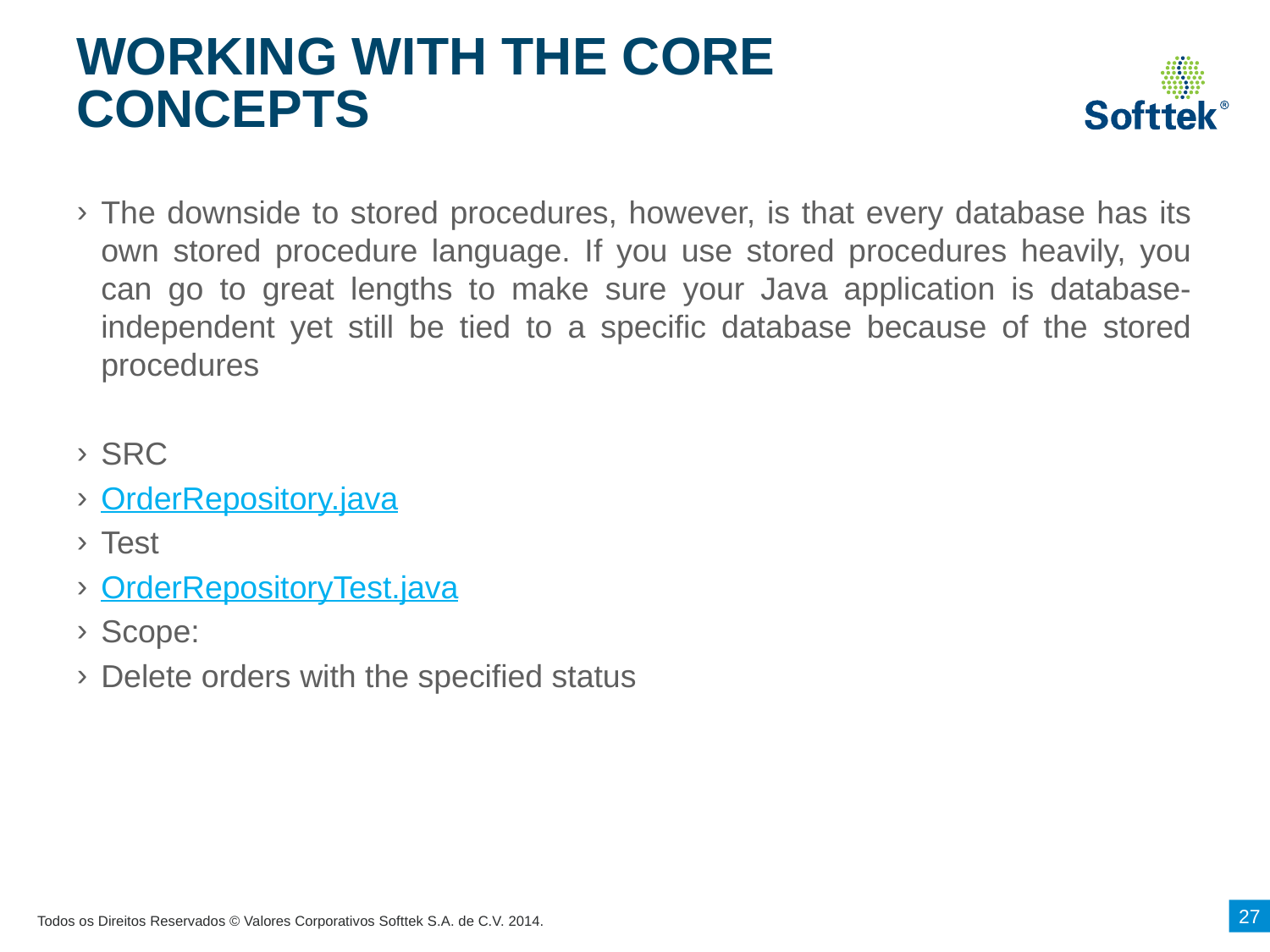

# WORKING WITH THE CORE CONCEPTS
The downside to stored procedures, however, is that every database has its own stored procedure language. If you use stored procedures heavily, you can go to great lengths to make sure your Java application is database-independent yet still be tied to a specific database because of the stored procedures

SRC
OrderRepository.java
Test
OrderRepositoryTest.java
Scope:
Delete orders with the specified status

27